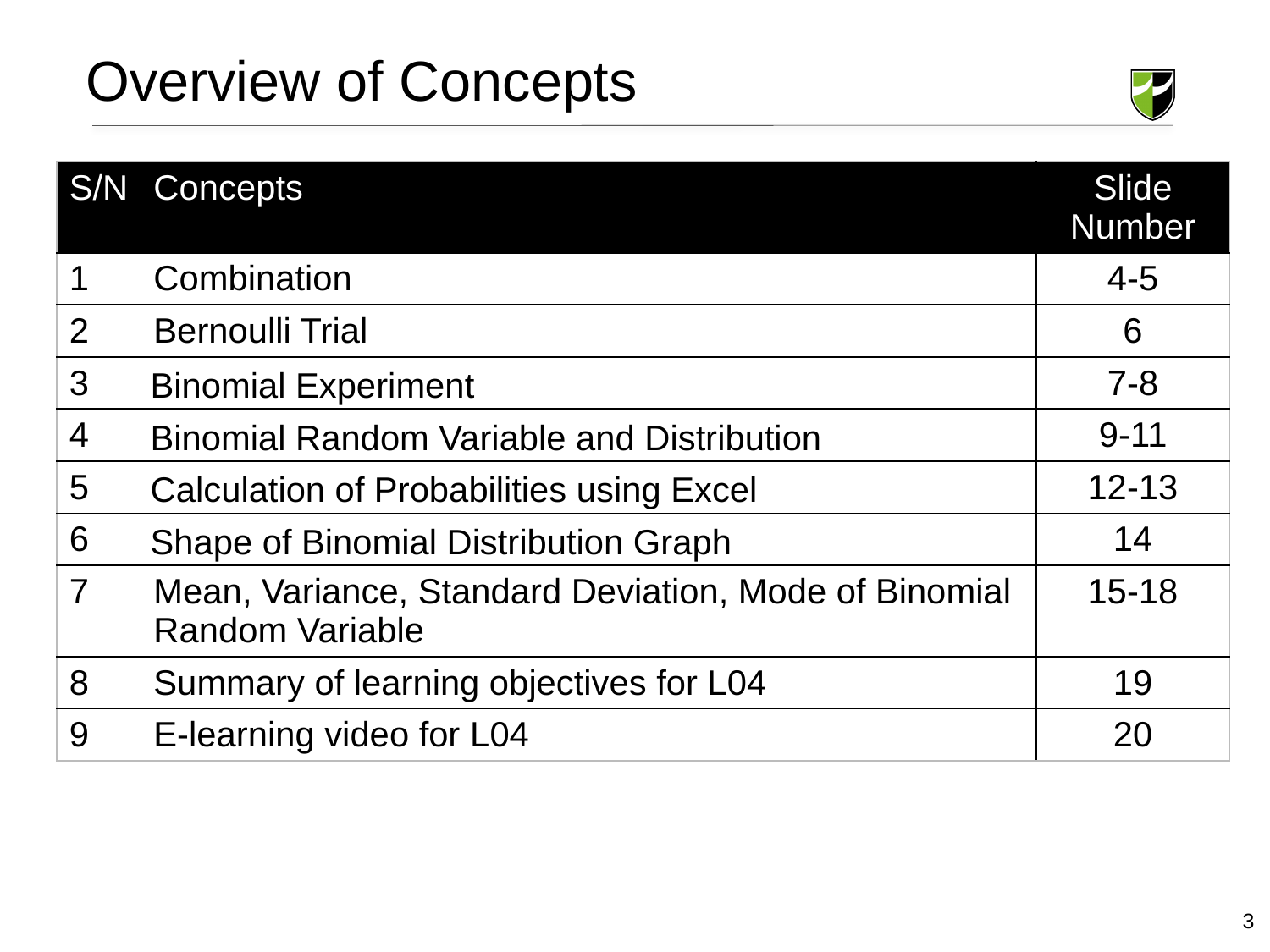

Overview of Concepts
| S/N | Concepts | Slide Number |
| --- | --- | --- |
| 1 | Combination | 4-5 |
| 2 | Bernoulli Trial | 6 |
| 3 | Binomial Experiment | 7-8 |
| 4 | Binomial Random Variable and Distribution | 9-11 |
| 5 | Calculation of Probabilities using Excel | 12-13 |
| 6 | Shape of Binomial Distribution Graph | 14 |
| 7 | Mean, Variance, Standard Deviation, Mode of Binomial Random Variable | 15-18 |
| 8 | Summary of learning objectives for L04 | 19 |
| 9 | E-learning video for L04 | 20 |
3